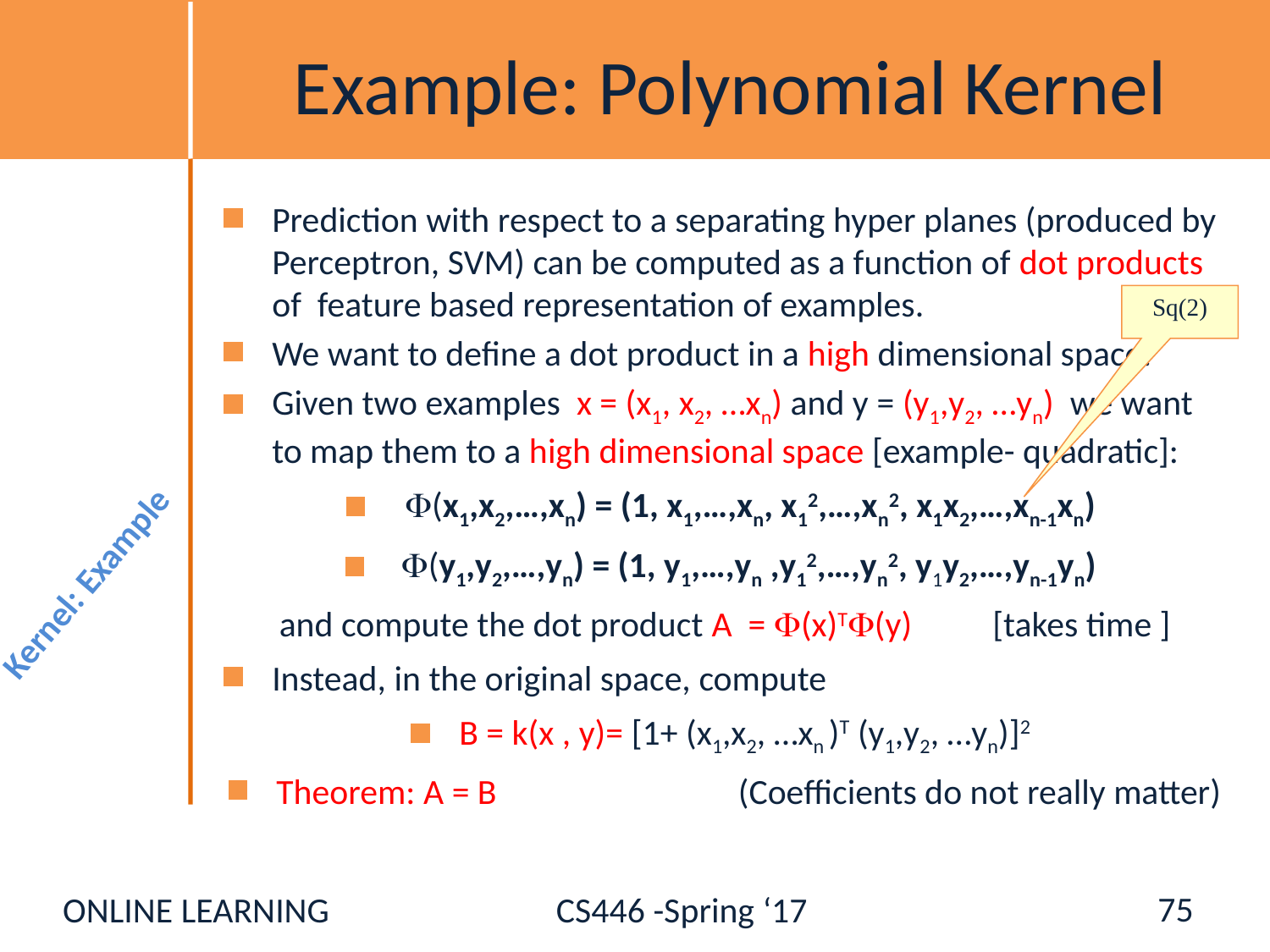

# Example: Polynomial Kernel
Prediction with respect to a separating hyper planes (produced by Perceptron, SVM) can be computed as a function of dot products of  feature based representation of examples.
We want to define a dot product in a high dimensional space.
Given two examples  x = (x1, x2, …xn) and y = (y1,y2, …yn)  we want to map them to a high dimensional space [example- quadratic]:
 Φ(x1,x2,…,xn) = (1, x1,…,xn, x12,…,xn2, x1x2,…,xn-1xn)
 Φ(y1,y2,…,yn) = (1, y1,…,yn ,y12,…,yn2, y1y2,…,yn-1yn)
and compute the dot product A  = Φ(x)TΦ(y)          [takes time ]
Instead, in the original space, compute
B = k(x , y)= [1+ (x1,x2, …xn )T (y1,y2, …yn)]2
Theorem: A = B                              (Coefficients do not really matter)

Sq(2)
Kernel: Example
75